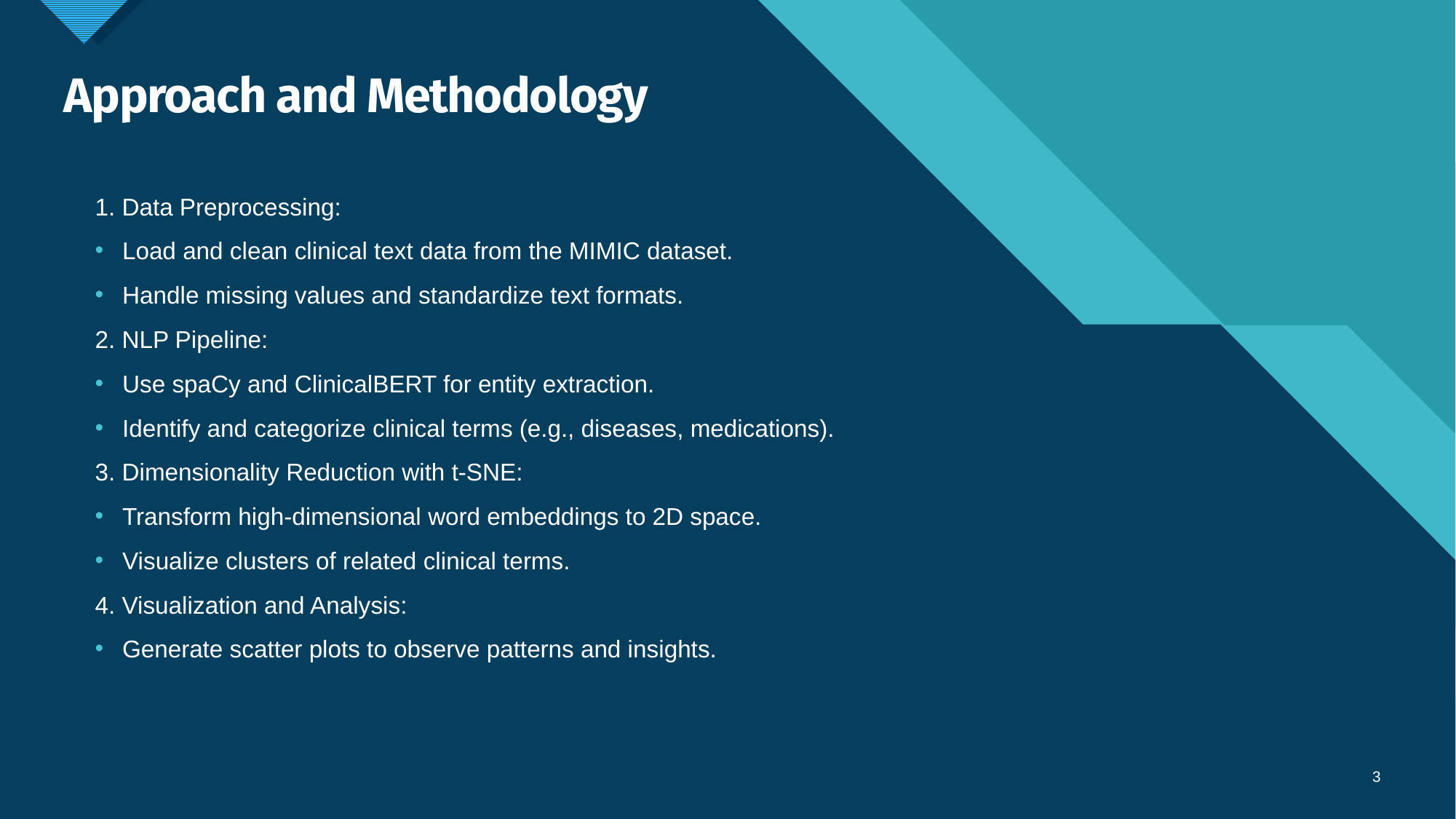

# Approach and Methodology

1. Data Preprocessing:
Load and clean clinical text data from the MIMIC dataset.
Handle missing values and standardize text formats.
2. NLP Pipeline:
Use spaCy and ClinicalBERT for entity extraction.
Identify and categorize clinical terms (e.g., diseases, medications).
3. Dimensionality Reduction with t-SNE:
Transform high-dimensional word embeddings to 2D space.
Visualize clusters of related clinical terms.
4. Visualization and Analysis:
Generate scatter plots to observe patterns and insights.

3